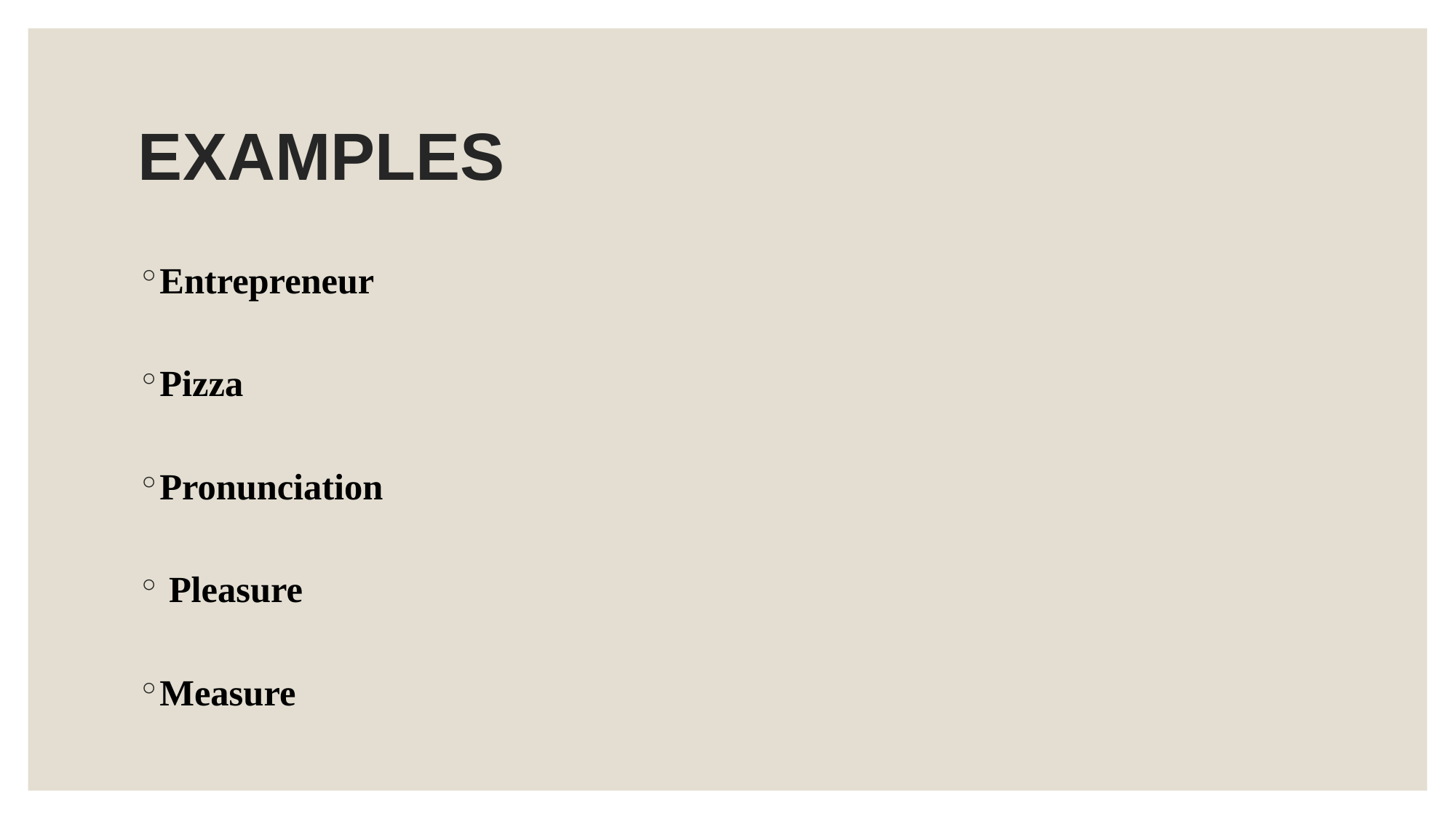

# EXAMPLES
Entrepreneur

Pizza

Pronunciation

 Pleasure

Measure